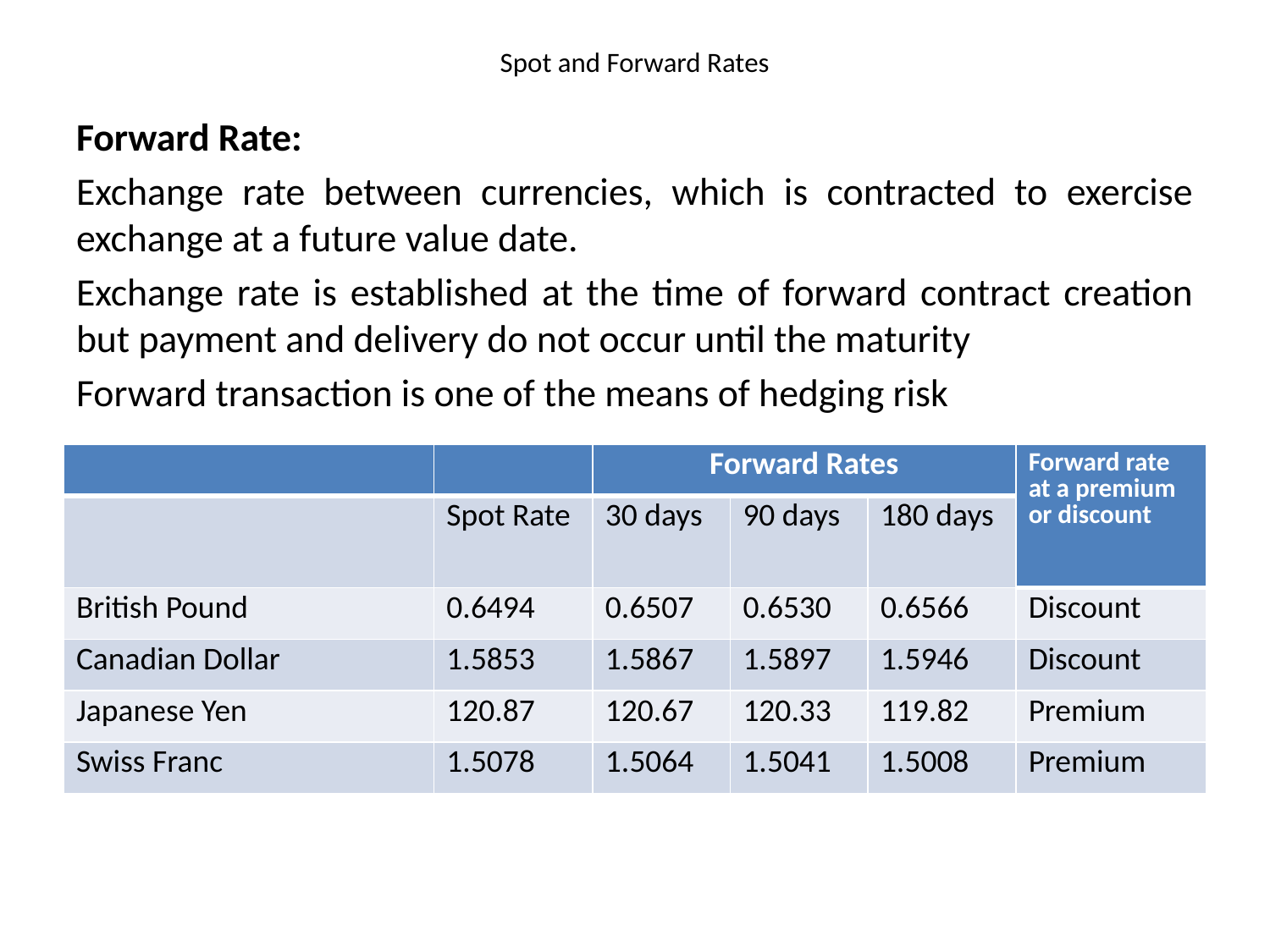

# Spot and Forward Rates
Forward Rate:
Exchange rate between currencies, which is contracted to exercise exchange at a future value date.
Exchange rate is established at the time of forward contract creation but payment and delivery do not occur until the maturity
Forward transaction is one of the means of hedging risk

|  |  | Forward Rates |  |  | Forward rate at a premium or discount |
| --- | --- | --- | --- | --- | --- |
|  | Spot Rate | 30 days | 90 days | 180 days |  |
| British Pound | 0.6494 | 0.6507 | 0.6530 | 0.6566 | Discount |
| Canadian Dollar | 1.5853 | 1.5867 | 1.5897 | 1.5946 | Discount |
| Japanese Yen | 120.87 | 120.67 | 120.33 | 119.82 | Premium |
| Swiss Franc | 1.5078 | 1.5064 | 1.5041 | 1.5008 | Premium |